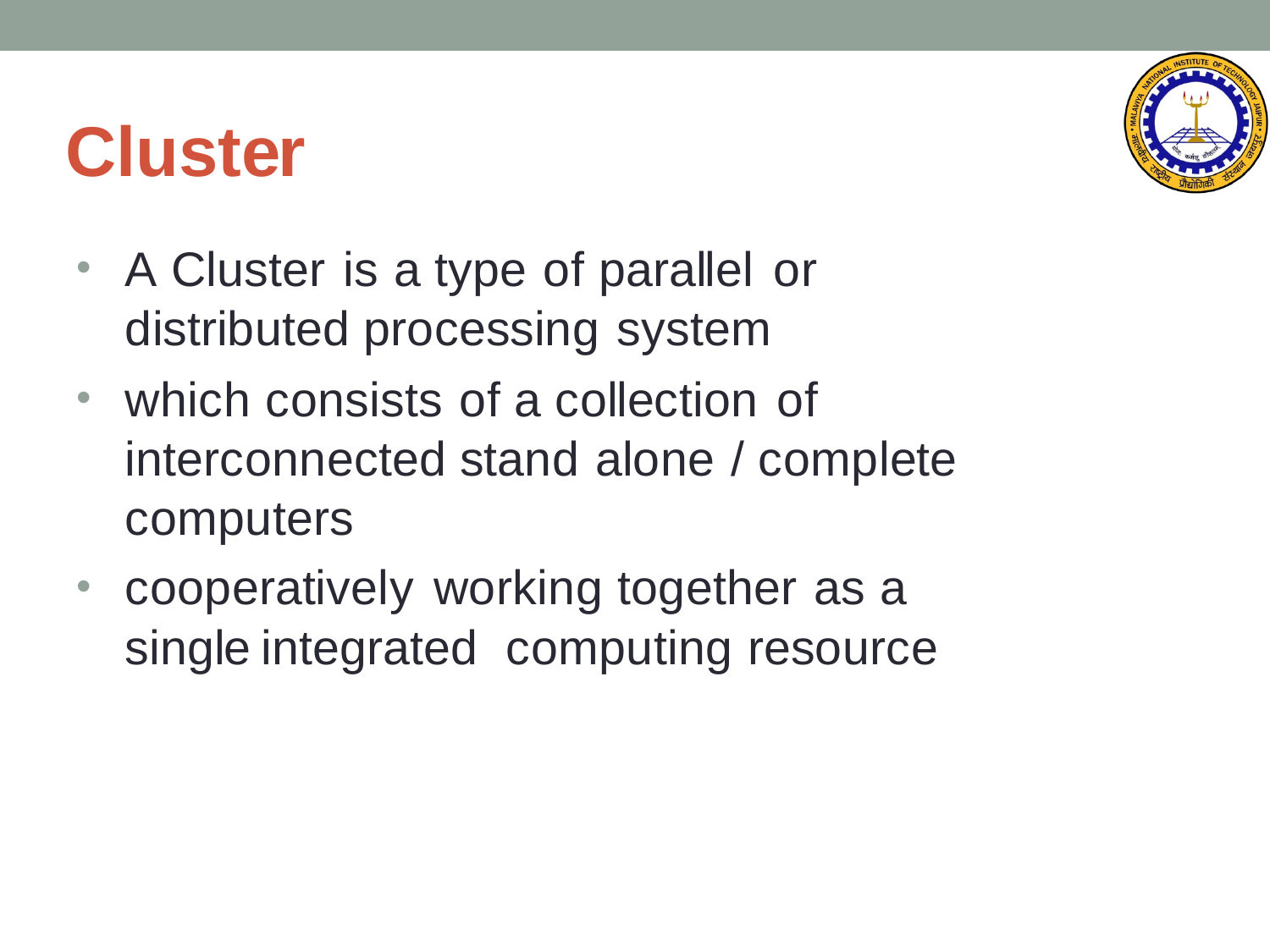

# Cluster
A Cluster is a type of parallel or distributed processing system
which consists of a collection of interconnected stand alone / complete computers
cooperatively working together as a single integrated	computing resource